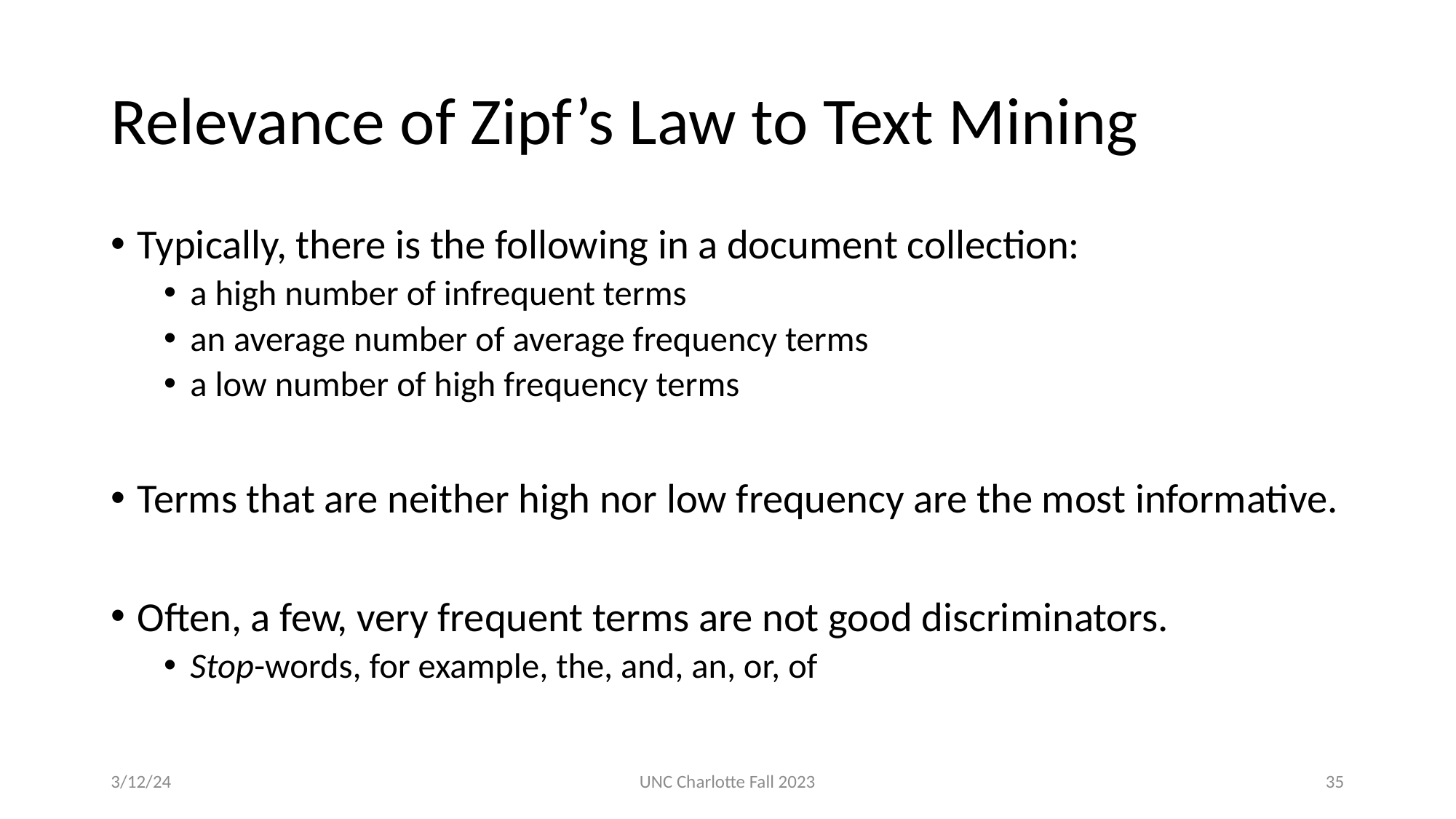

# Relevance of Zipf’s Law to Text Mining
Typically, there is the following in a document collection:
a high number of infrequent terms
an average number of average frequency terms
a low number of high frequency terms

Terms that are neither high nor low frequency are the most informative.

Often, a few, very frequent terms are not good discriminators.
Stop-words, for example, the, and, an, or, of

3/12/24
UNC Charlotte Fall 2023
35